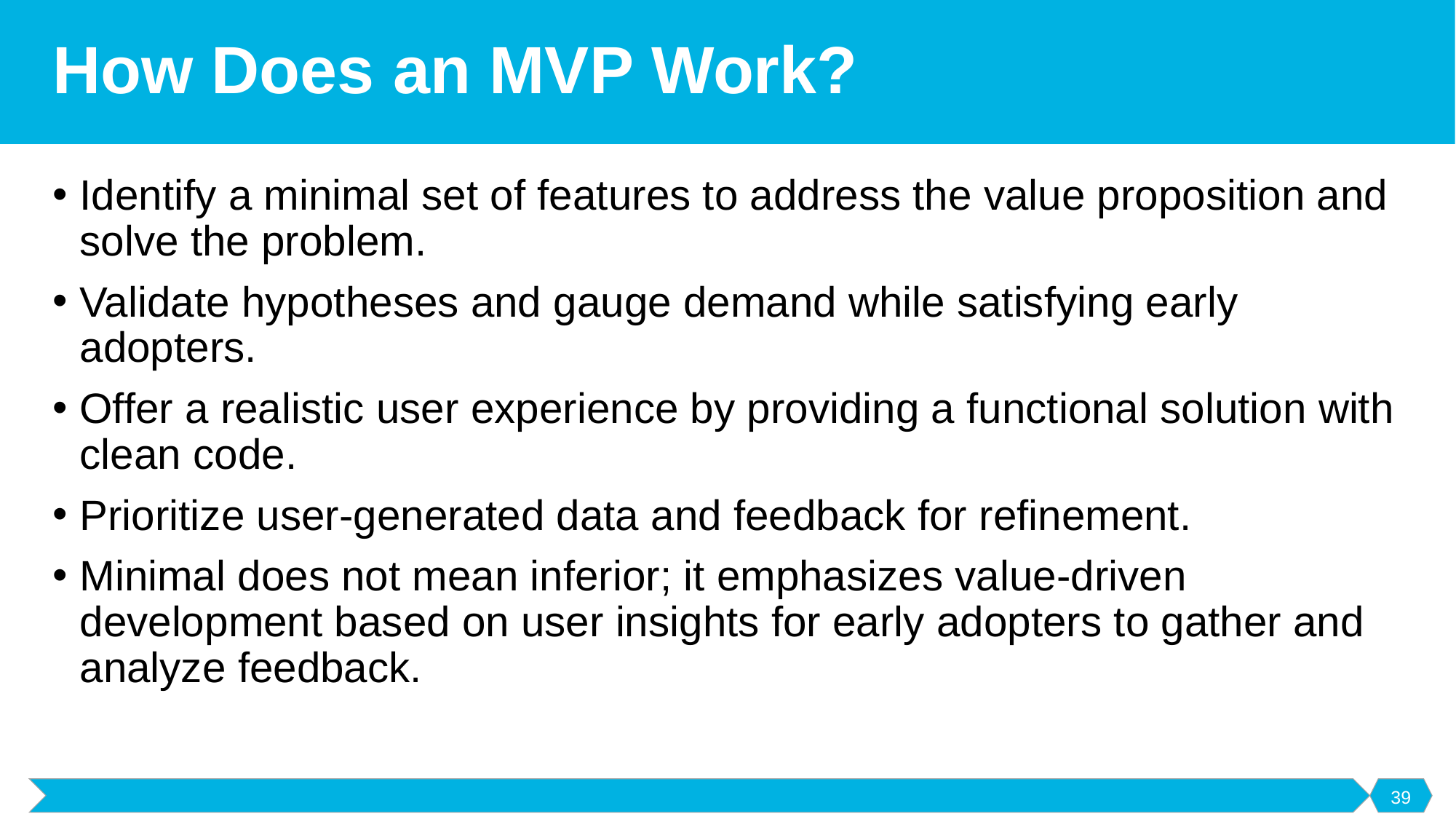

# How Does an MVP Work?
Identify a minimal set of features to address the value proposition and solve the problem.
Validate hypotheses and gauge demand while satisfying early adopters.
Offer a realistic user experience by providing a functional solution with clean code.
Prioritize user-generated data and feedback for refinement.
Minimal does not mean inferior; it emphasizes value-driven development based on user insights for early adopters to gather and analyze feedback.
39